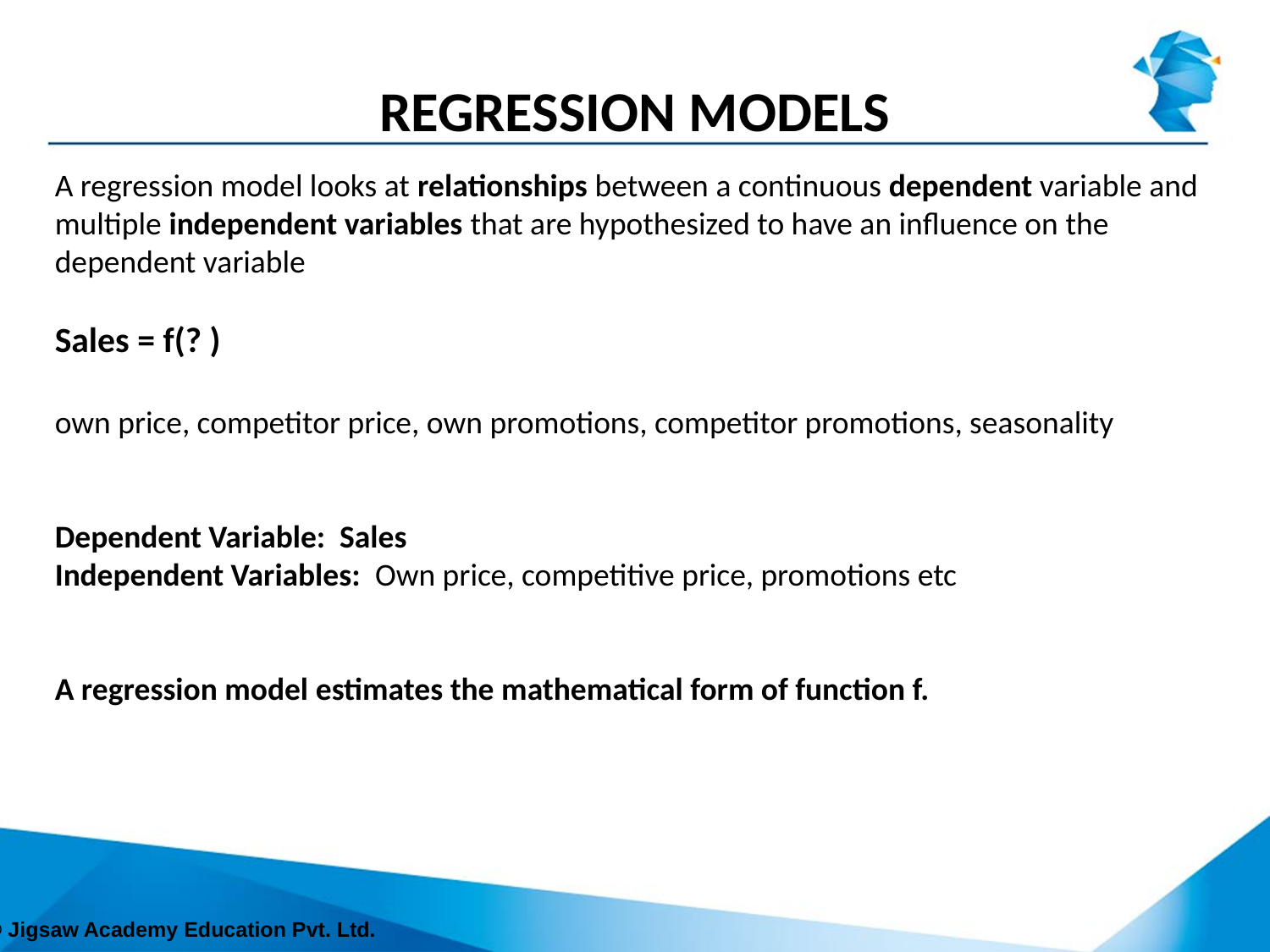

# REGRESSION MODELS
A regression model looks at relationships between a continuous dependent variable and multiple independent variables that are hypothesized to have an influence on the dependent variable

Sales = f(? )

own price, competitor price, own promotions, competitor promotions, seasonality

Dependent Variable:  Sales
Independent Variables:  Own price, competitive price, promotions etc

A regression model estimates the mathematical form of function f.